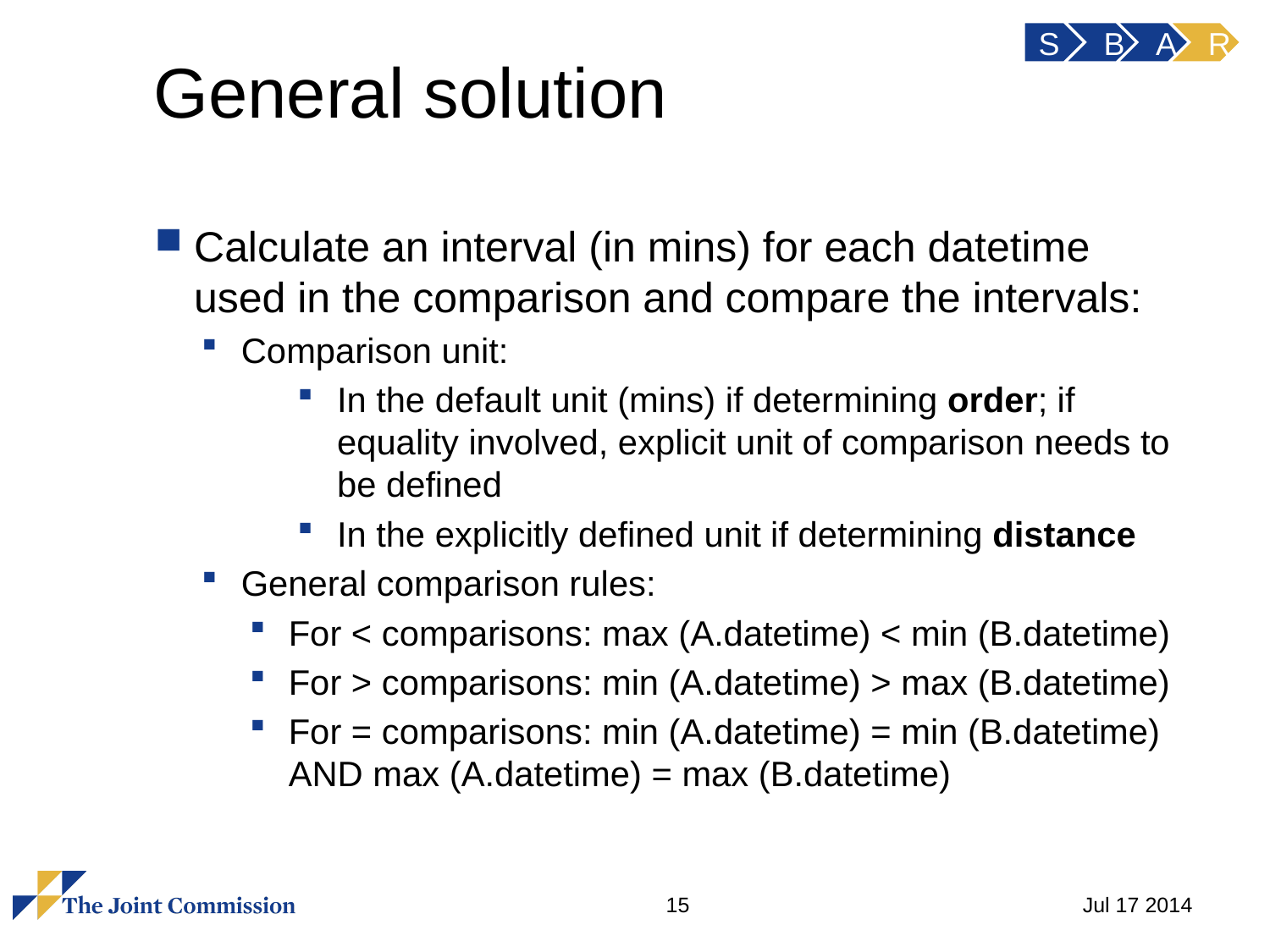

S
B
A
R
# General solution
Calculate an interval (in mins) for each datetime used in the comparison and compare the intervals:
Comparison unit:
In the default unit (mins) if determining order; if equality involved, explicit unit of comparison needs to be defined
In the explicitly defined unit if determining distance
General comparison rules:
For < comparisons: max (A.datetime) < min (B.datetime)
For > comparisons: min (A.datetime) > max (B.datetime)
For = comparisons: min (A.datetime) = min (B.datetime) AND max (A.datetime) = max (B.datetime)